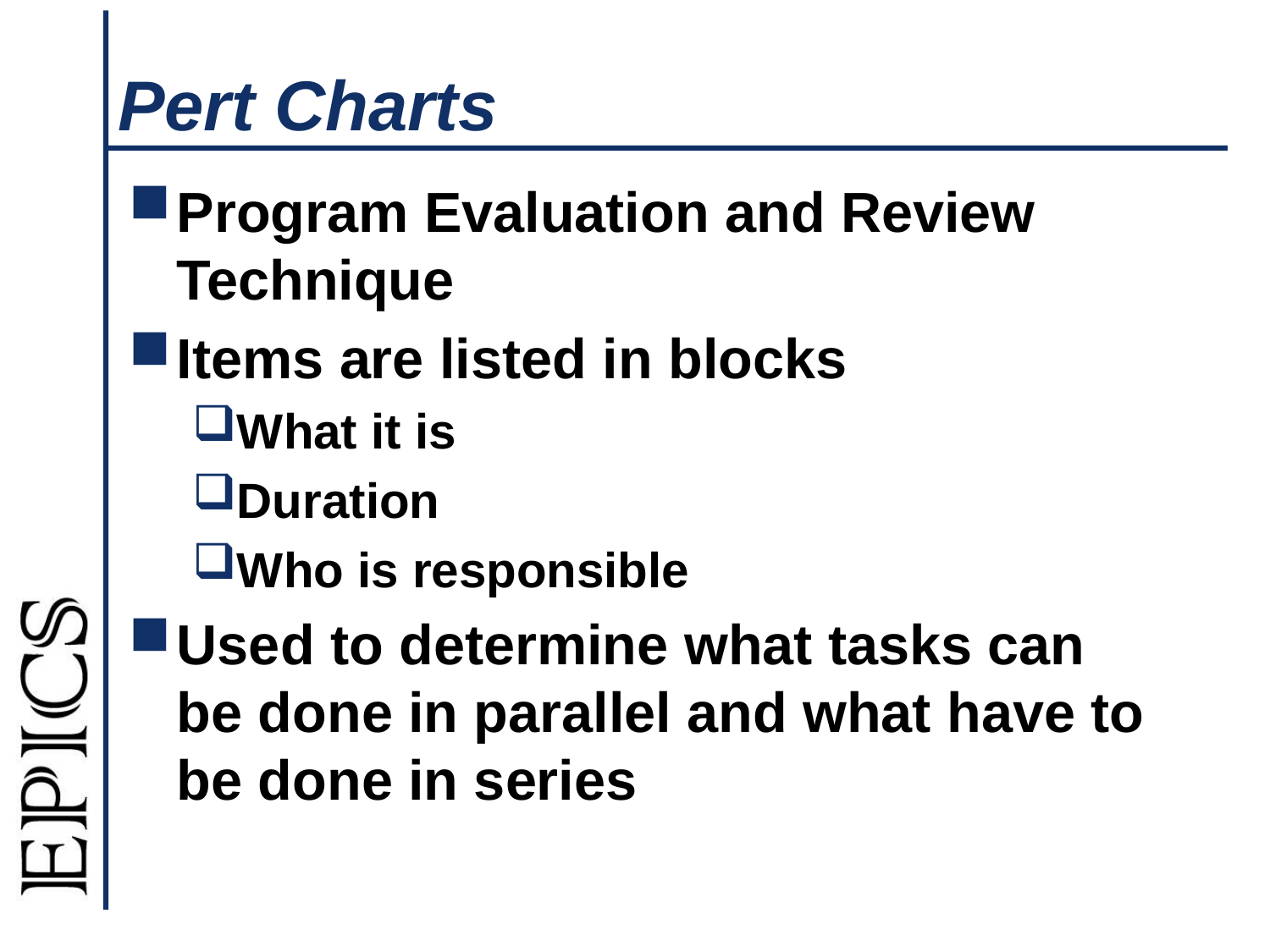

# Pert Charts
Program Evaluation and Review Technique
Items are listed in blocks
What it is
Duration
Who is responsible
Used to determine what tasks can be done in parallel and what have to be done in series